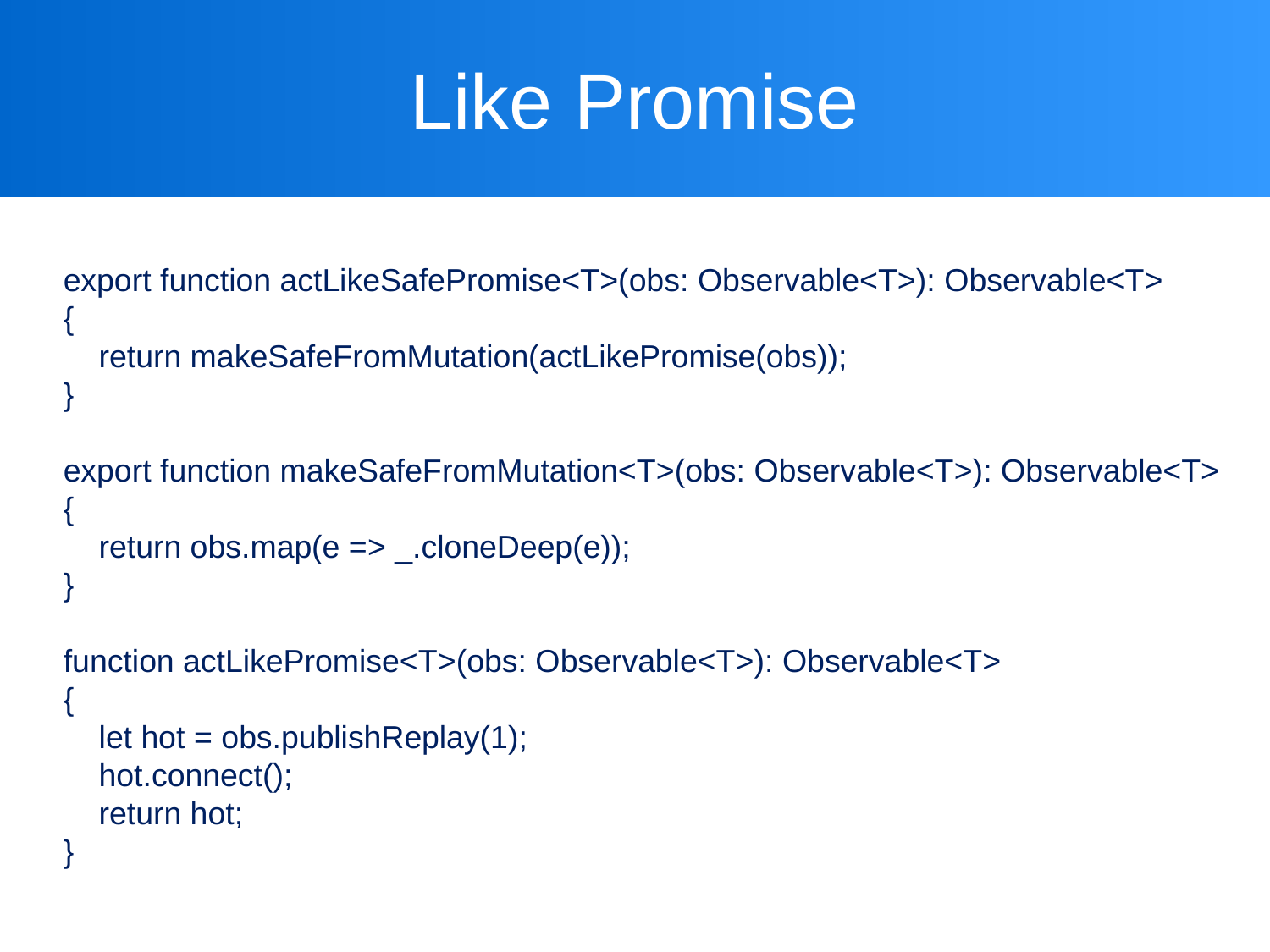

# Like Promise

export function actLikeSafePromise<T>(obs: Observable<T>): Observable<T>
{
    return makeSafeFromMutation(actLikePromise(obs));
}

export function makeSafeFromMutation<T>(obs: Observable<T>): Observable<T>
{
    return obs.map(e => _.cloneDeep(e));
}

function actLikePromise<T>(obs: Observable<T>): Observable<T>
{
    let hot = obs.publishReplay(1);
    hot.connect();
    return hot;
}